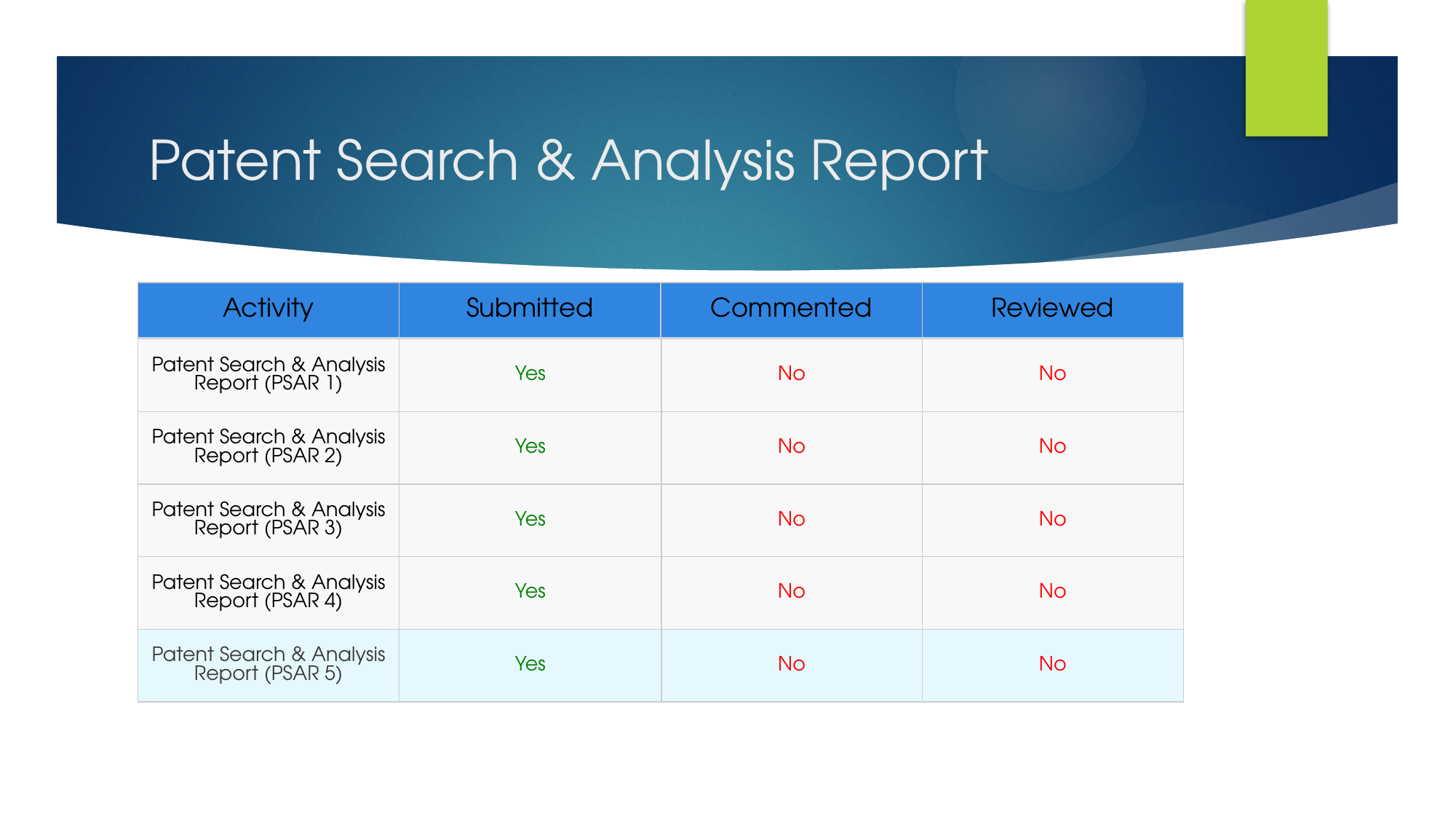

# Patent Search & Analysis Report

| Activity | Submitted | Commented | Reviewed |
| --- | --- | --- | --- |
| Patent Search & Analysis Report (PSAR 1) | Yes | No | No |
| --- | --- | --- | --- |
| Patent Search & Analysis Report (PSAR 2) | Yes | No | No |
| Patent Search & Analysis Report (PSAR 3) | Yes | No | No |
| Patent Search & Analysis Report (PSAR 4) | Yes | No | No |
| Patent Search & Analysis Report (PSAR 5) | Yes | No | No |